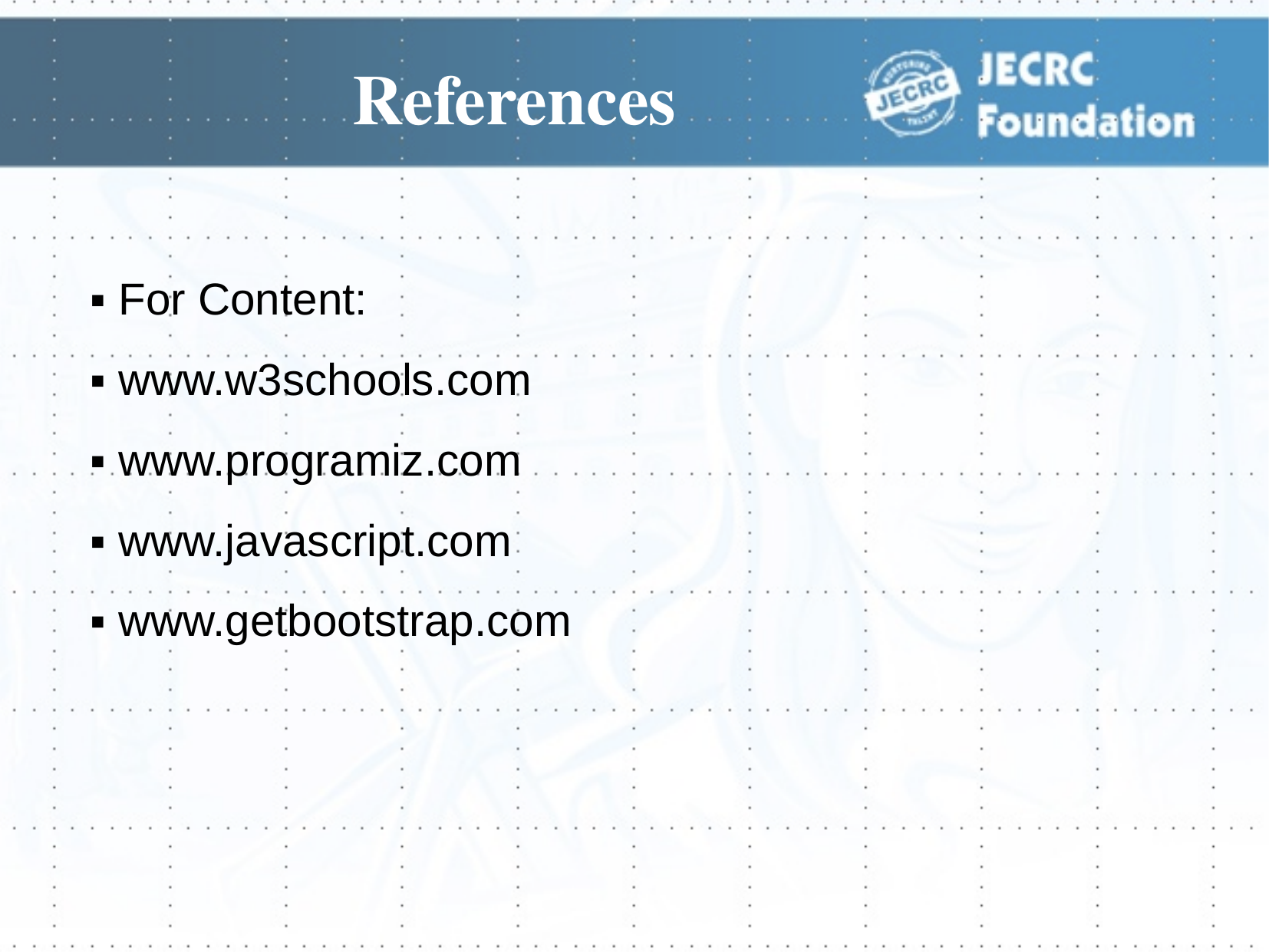

# References
▪ For Content:
▪ www.w3schools.com
▪ www.programiz.com
▪ www.javascript.com
▪ www.getbootstrap.com